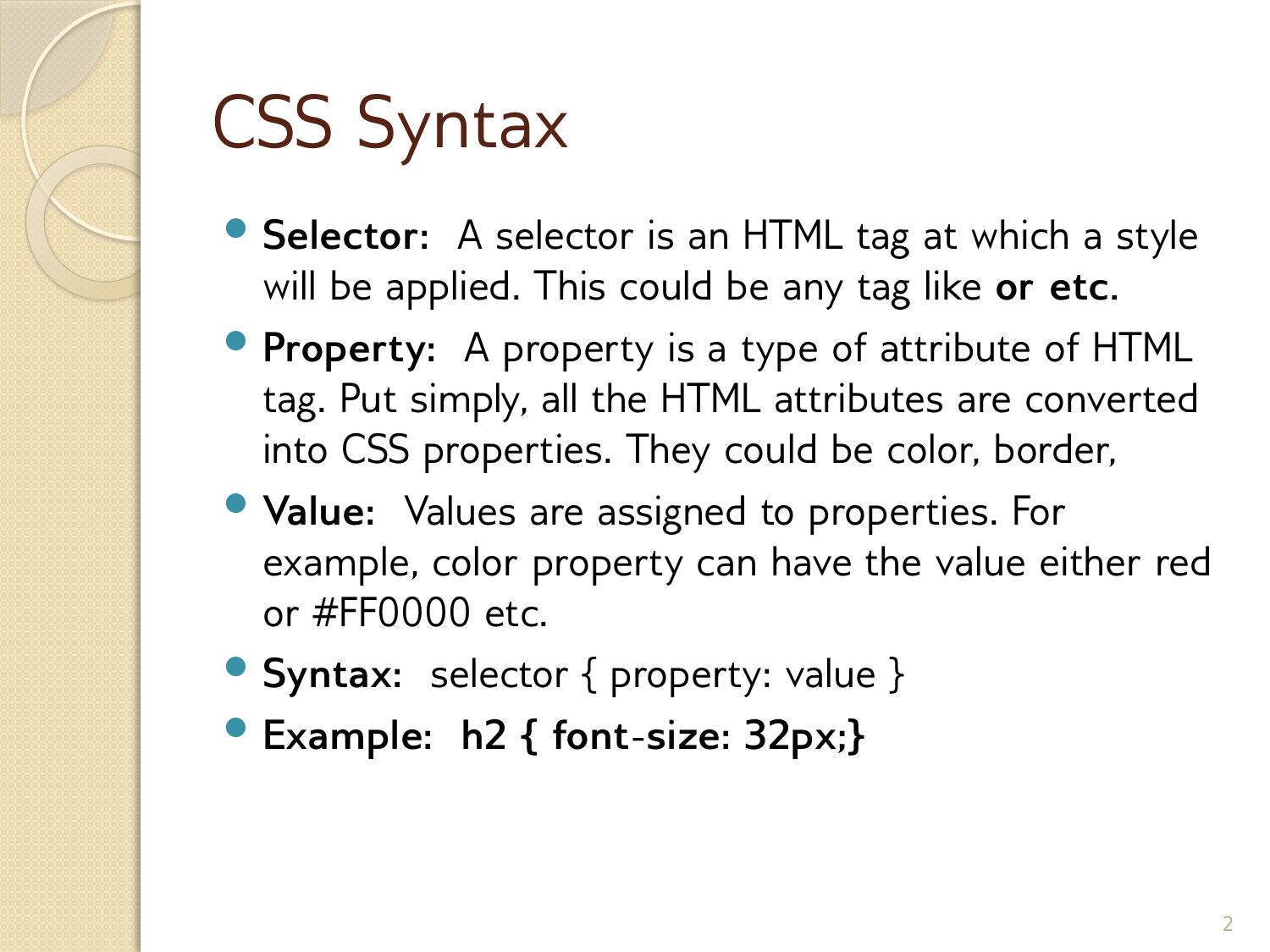

# CSS Syntax
Selector:  A selector is an HTML tag at which a style will be applied. This could be any tag like or etc.
Property:  A property is a type of attribute of HTML tag. Put simply, all the HTML attributes are converted into CSS properties. They could be color, border,
Value:  Values are assigned to properties. For example, color property can have the value either red or #FF0000 etc.
Syntax:  selector { property: value }
Example:  h2 { font-size: 32px;}

2